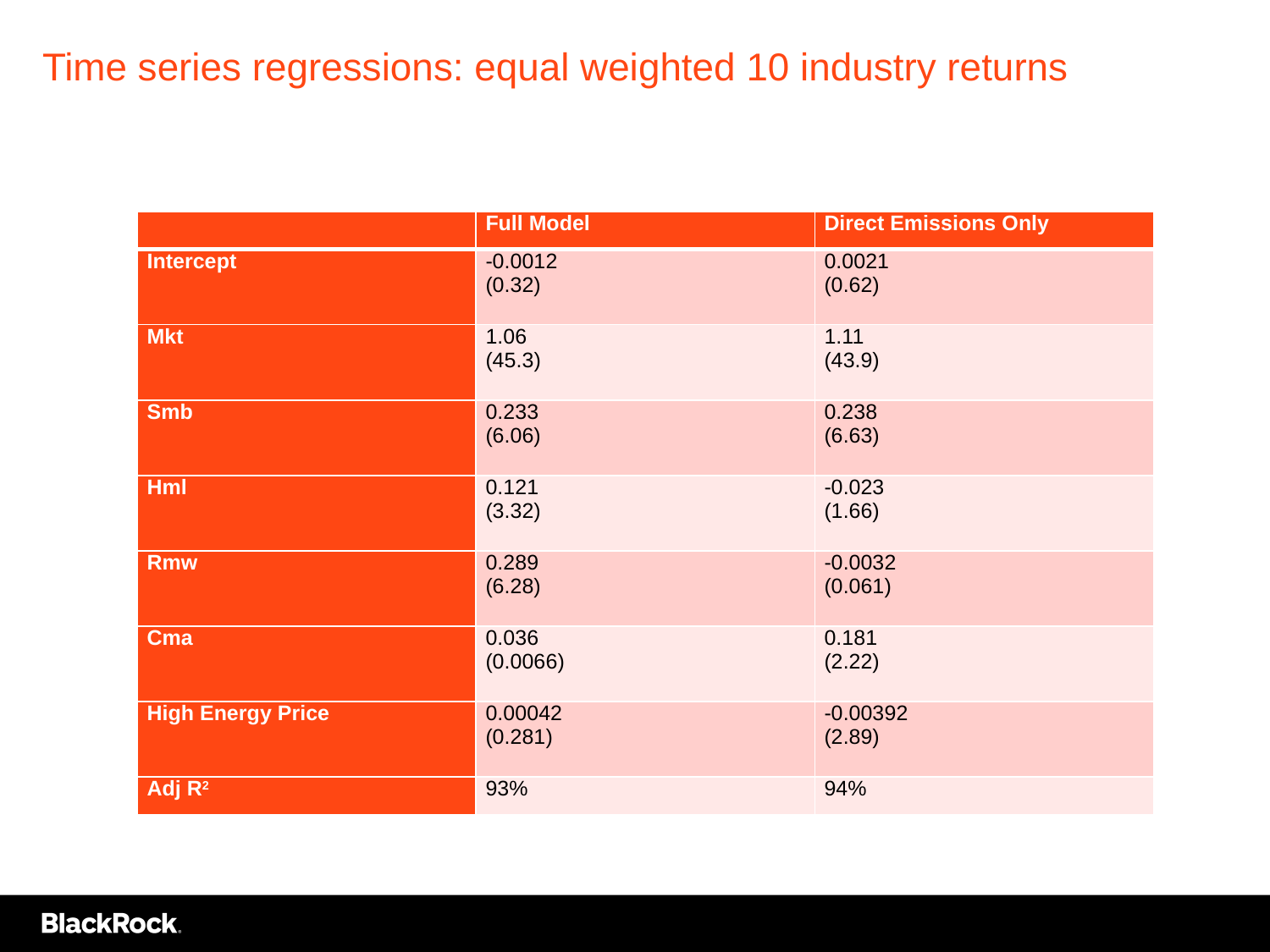

# Time series regressions: equal weighted 10 industry returns
|  | Full Model | Direct Emissions Only |
| --- | --- | --- |
| Intercept | -0.0012 (0.32) | 0.0021 (0.62) |
| Mkt | 1.06 (45.3) | 1.11 (43.9) |
| Smb | 0.233 (6.06) | 0.238 (6.63) |
| Hml | 0.121 (3.32) | -0.023 (1.66) |
| Rmw | 0.289 (6.28) | -0.0032 (0.061) |
| Cma | 0.036 (0.0066) | 0.181 (2.22) |
| High Energy Price | 0.00042 (0.281) | -0.00392 (2.89) |
| Adj R2 | 93% | 94% |